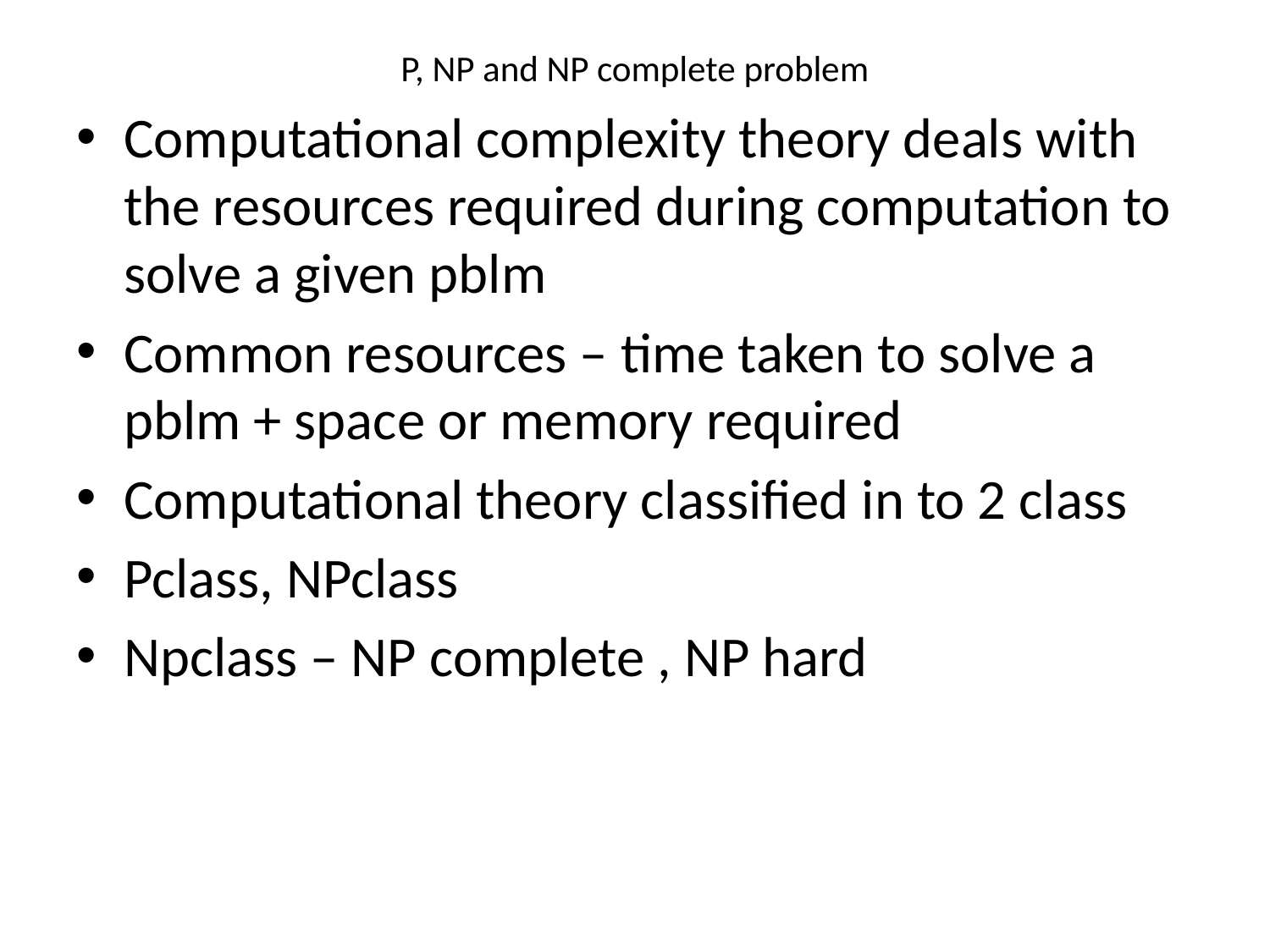

# P, NP and NP complete problem
Computational complexity theory deals with the resources required during computation to solve a given pblm
Common resources – time taken to solve a pblm + space or memory required
Computational theory classified in to 2 class
Pclass, NPclass
Npclass – NP complete , NP hard